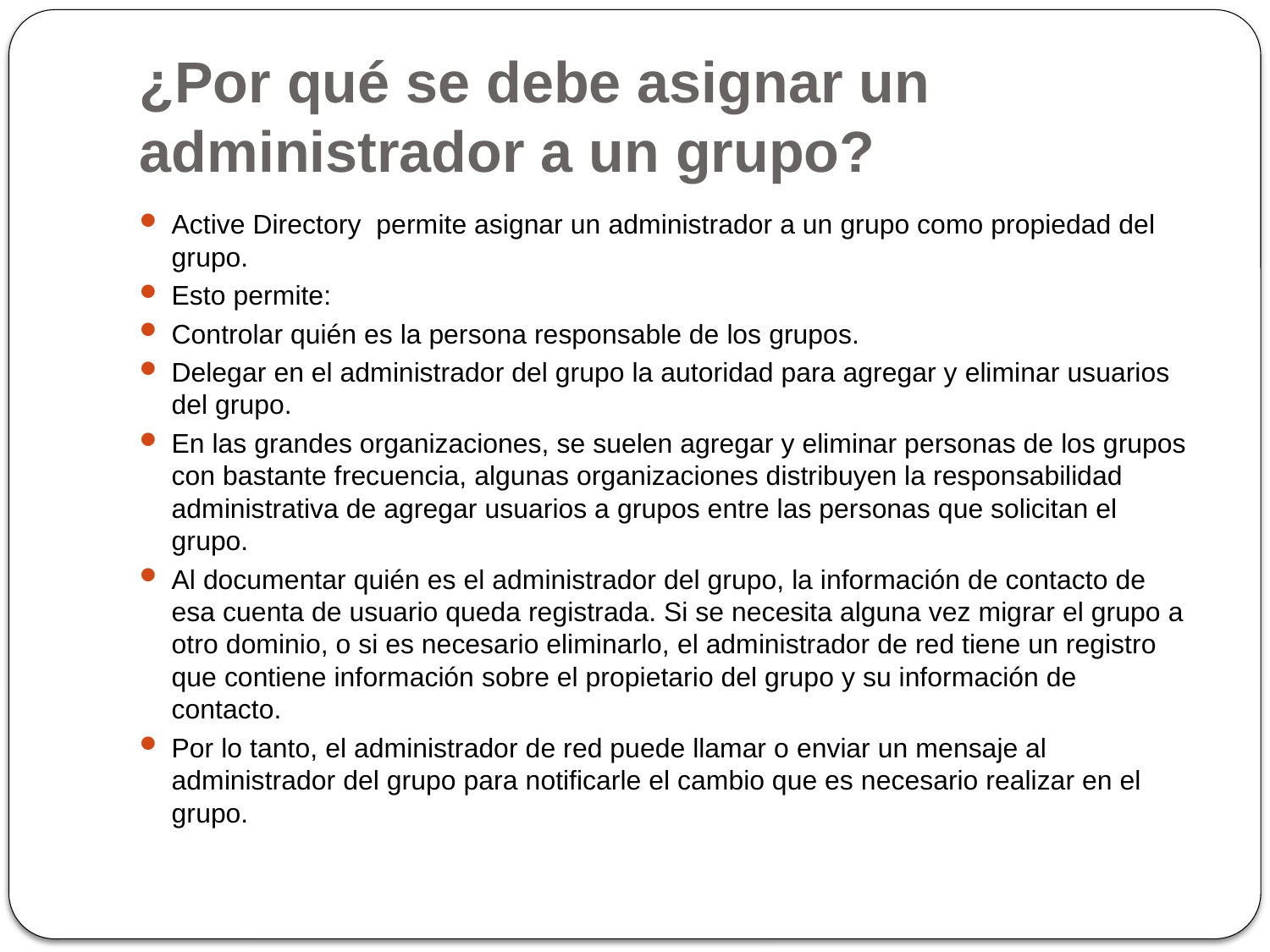

# ¿Por qué se debe asignar un administrador a un grupo?
Active Directory  permite asignar un administrador a un grupo como propiedad del grupo.
Esto permite:
Controlar quién es la persona responsable de los grupos.
Delegar en el administrador del grupo la autoridad para agregar y eliminar usuarios del grupo.
En las grandes organizaciones, se suelen agregar y eliminar personas de los grupos con bastante frecuencia, algunas organizaciones distribuyen la responsabilidad administrativa de agregar usuarios a grupos entre las personas que solicitan el grupo.
Al documentar quién es el administrador del grupo, la información de contacto de esa cuenta de usuario queda registrada. Si se necesita alguna vez migrar el grupo a otro dominio, o si es necesario eliminarlo, el administrador de red tiene un registro que contiene información sobre el propietario del grupo y su información de contacto.
Por lo tanto, el administrador de red puede llamar o enviar un mensaje al administrador del grupo para notificarle el cambio que es necesario realizar en el grupo.